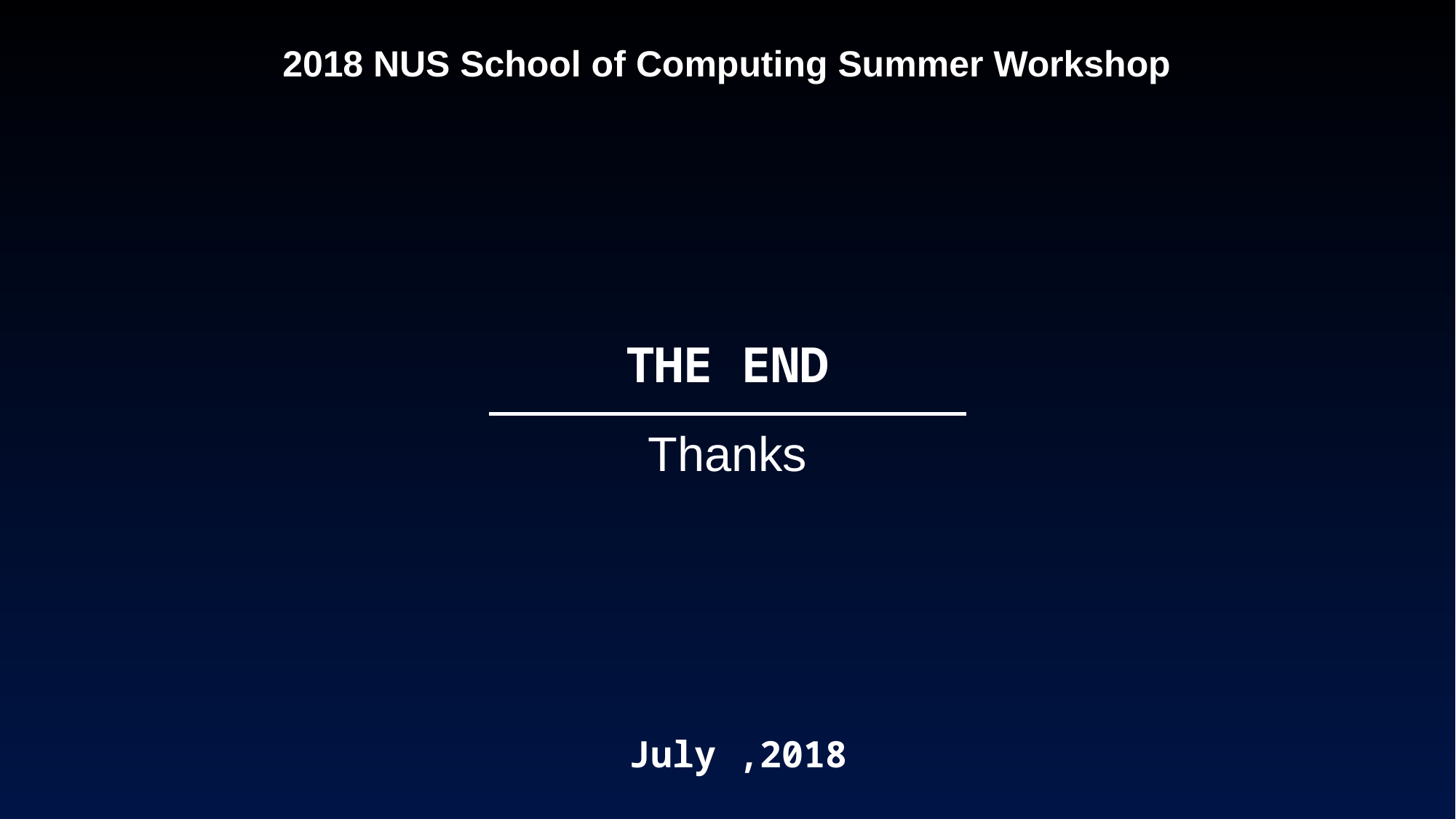

2018 NUS School of Computing Summer Workshop
THE END
Thanks
July ,2018